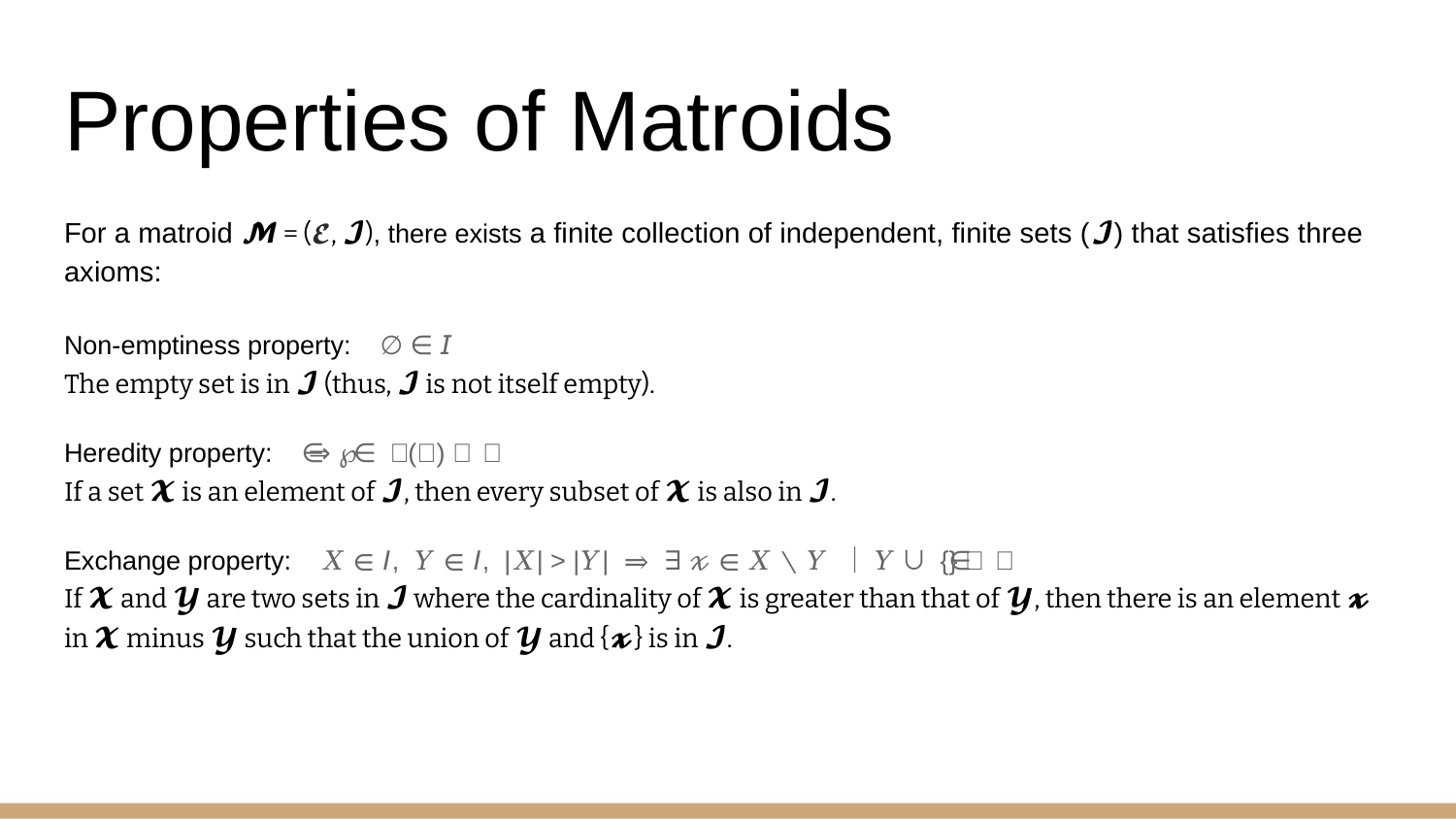

# Properties of Matroids
For a matroid 𝓜 = (𝓔, 𝓘), there exists a finite collection of independent, finite sets (𝓘) that satisfies three axioms:

Non-emptiness property:    ∅ ∈ 𝘐
The empty set is in 𝓘 (thus, 𝓘 is not itself empty).
Heredity property:    𝑋 ∈ 𝘐  ⇒  ℘(𝑋) ∈ 𝘐
If a set 𝓧 is an element of 𝓘, then every subset of 𝓧 is also in 𝓘.
Exchange property:    𝑋 ∈ 𝘐,  𝑌 ∈ 𝘐,  |𝑋| > |𝑌|  ⇒  ∃ 𝓍 ∈ 𝑋 ∖ 𝑌 ｜ 𝑌 ∪ {𝓍} ∈ 𝘐
If 𝓧 and 𝓨 are two sets in 𝓘 where the cardinality of 𝓧 is greater than that of 𝓨, then there is an element 𝔁 in 𝓧 minus 𝓨 such that the union of 𝓨 and {𝔁} is in 𝓘.